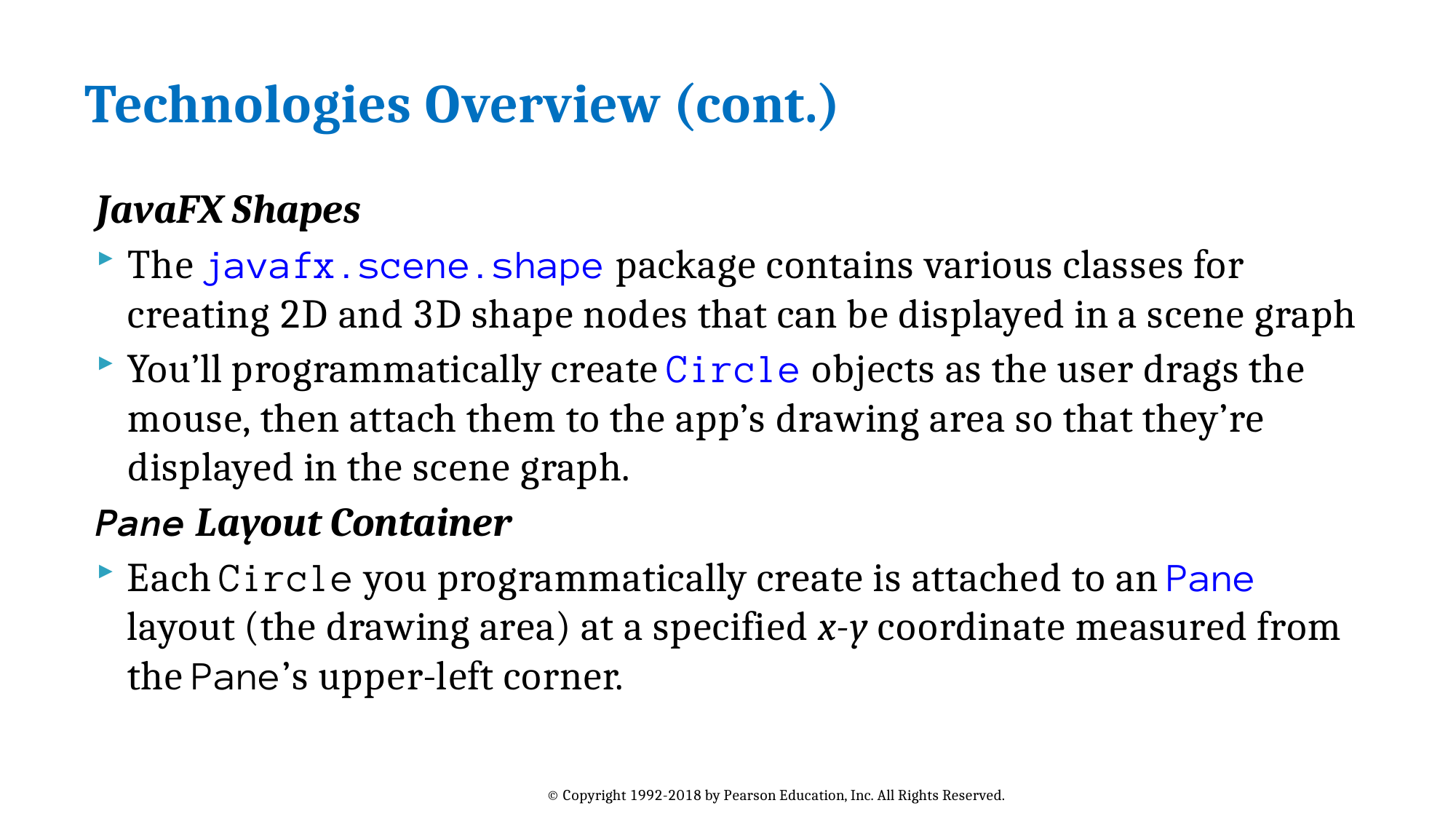

# Technologies Overview (cont.)
JavaFX Shapes
The javafx.scene.shape package contains various classes for creating 2D and 3D shape nodes that can be displayed in a scene graph
You’ll programmatically create Circle objects as the user drags the mouse, then attach them to the app’s drawing area so that they’re displayed in the scene graph.
Pane Layout Container
Each Circle you programmatically create is attached to an Pane layout (the drawing area) at a specified x-y coordinate measured from the Pane’s upper-left corner.
© Copyright 1992-2018 by Pearson Education, Inc. All Rights Reserved.